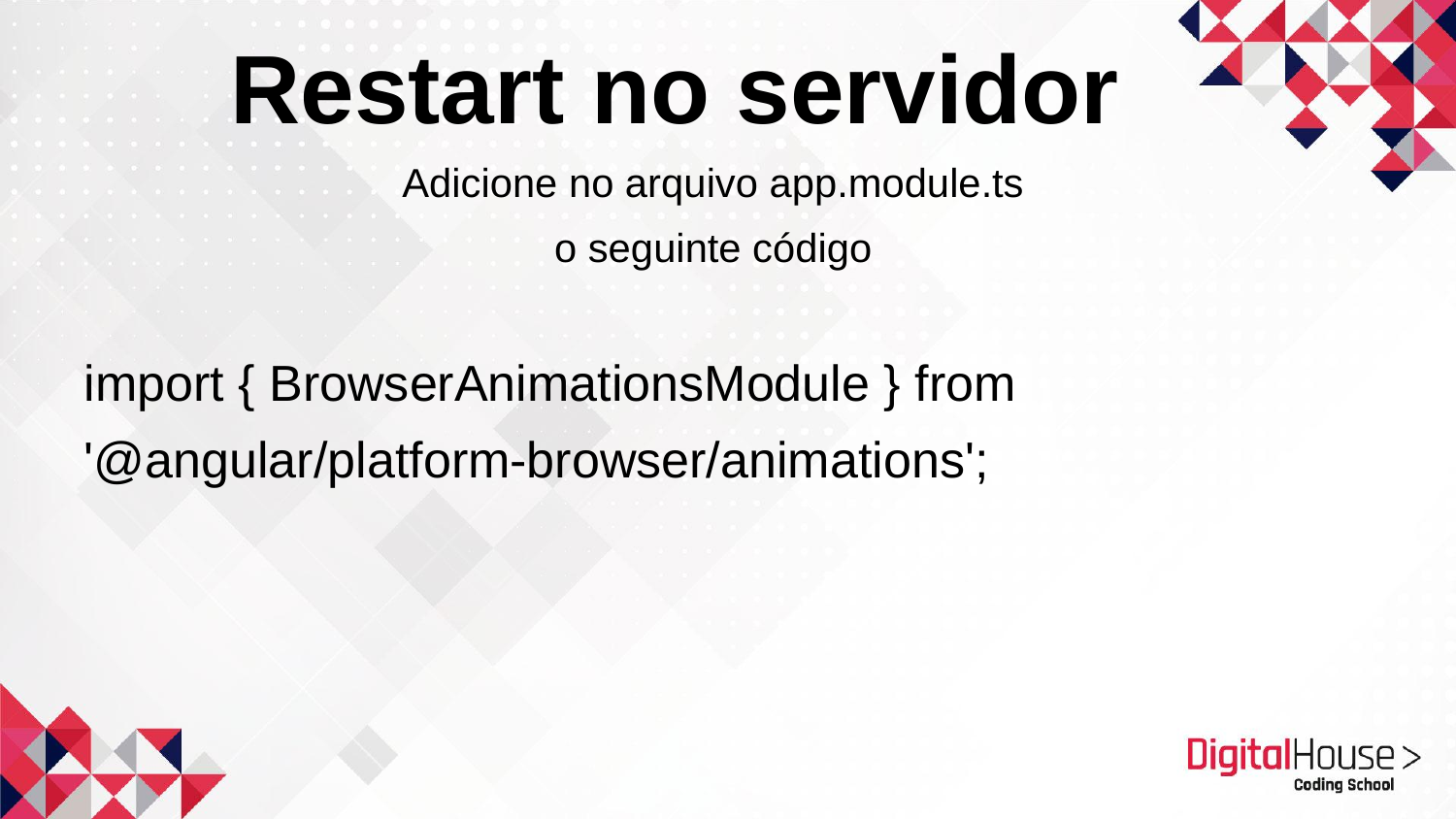

Restart no servidor
Adicione no arquivo app.module.ts
o seguinte código

import { BrowserAnimationsModule } from
'@angular/platform-browser/animations';